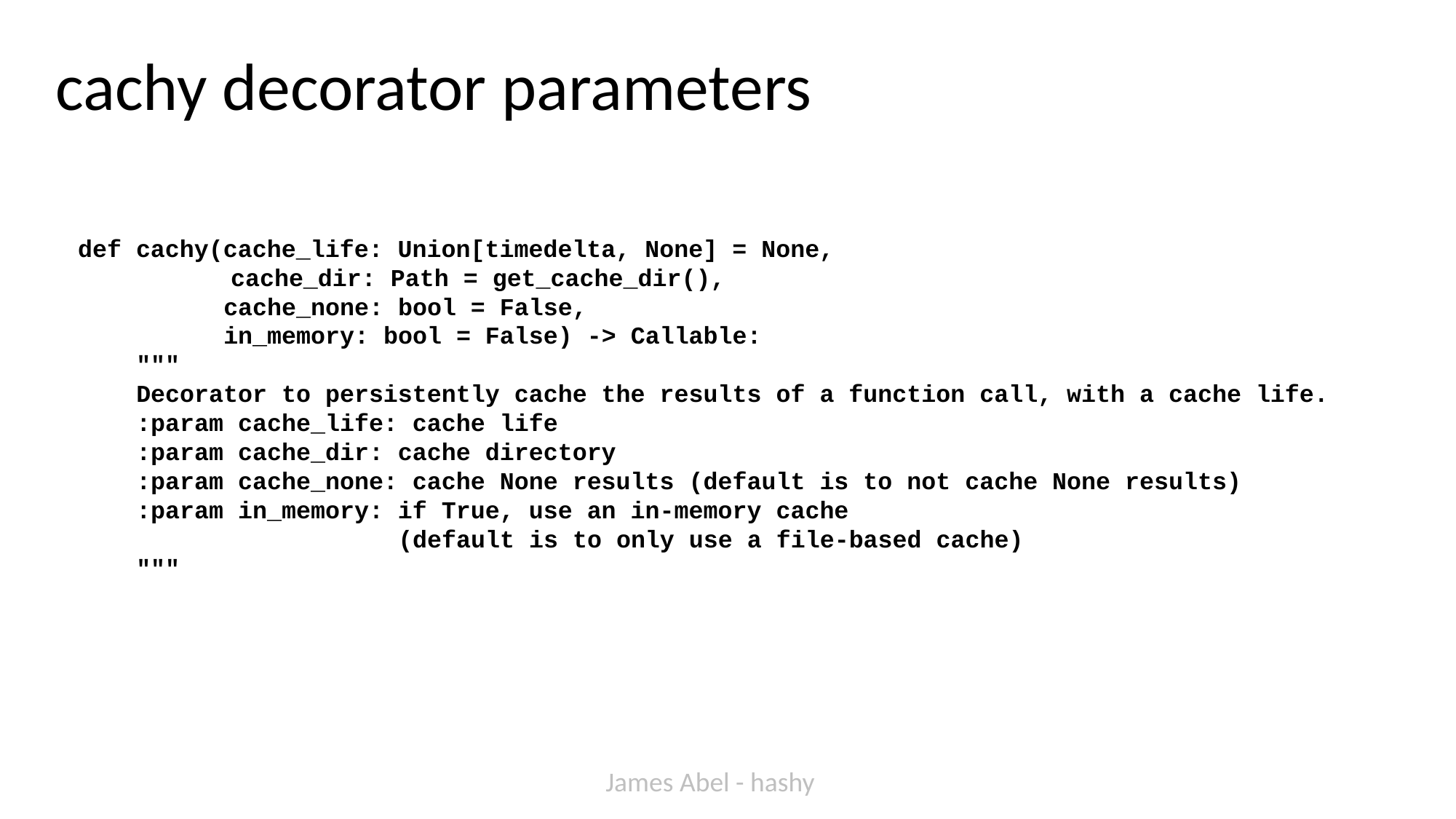

cachy decorator parameters
def cachy(cache_life: Union[timedelta, None] = None,
	   cache_dir: Path = get_cache_dir(),
          cache_none: bool = False,
          in_memory: bool = False) -> Callable:
    """
    Decorator to persistently cache the results of a function call, with a cache life.
    :param cache_life: cache life
    :param cache_dir: cache directory
    :param cache_none: cache None results (default is to not cache None results)
    :param in_memory: if True, use an in-memory cache
                      (default is to only use a file-based cache)
    """